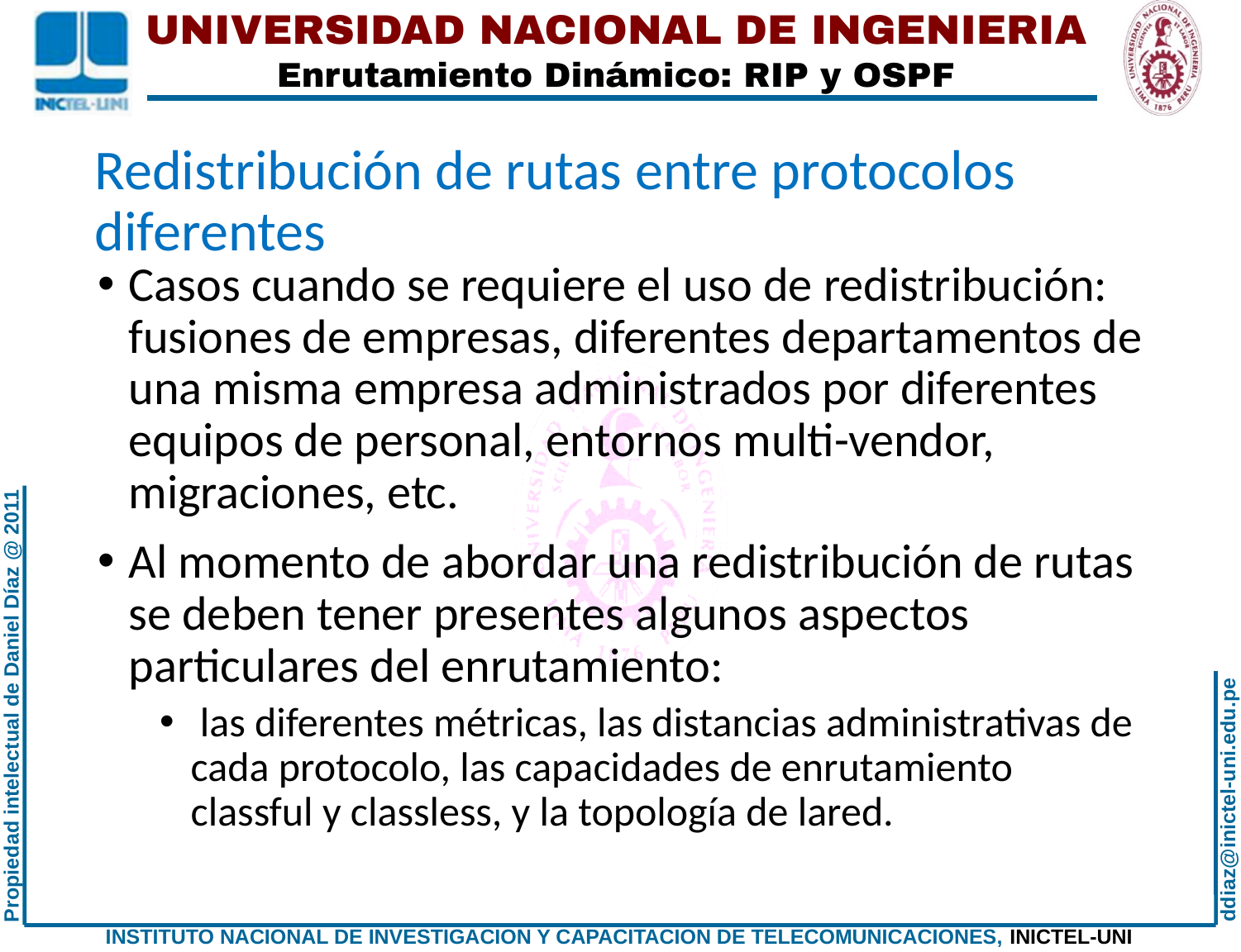

# Redistribución de rutas entre protocolos diferentes
Casos cuando se requiere el uso de redistribución: fusiones de empresas, diferentes departamentos de una misma empresa administrados por diferentes equipos de personal, entornos multi-vendor, migraciones, etc.
Al momento de abordar una redistribución de rutas se deben tener presentes algunos aspectos particulares del enrutamiento:
 las diferentes métricas, las distancias administrativas de cada protocolo, las capacidades de enrutamiento classful y classless, y la topología de lared.